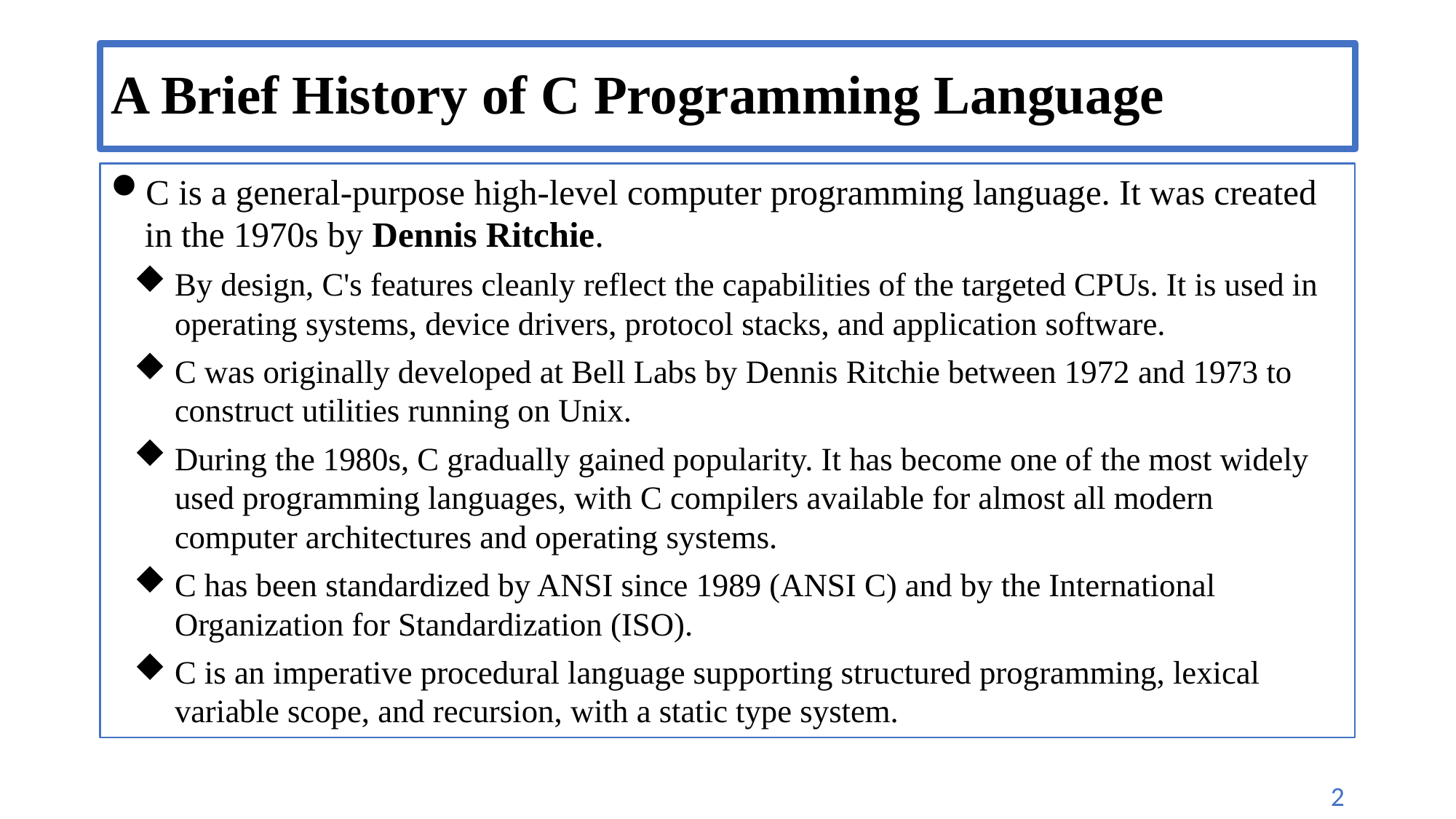

# A Brief History of C Programming Language
C is a general-purpose high-level computer programming language. It was created in the 1970s by Dennis Ritchie.
By design, C's features cleanly reflect the capabilities of the targeted CPUs. It is used in operating systems, device drivers, protocol stacks, and application software.
C was originally developed at Bell Labs by Dennis Ritchie between 1972 and 1973 to construct utilities running on Unix.
During the 1980s, C gradually gained popularity. It has become one of the most widely used programming languages, with C compilers available for almost all modern computer architectures and operating systems.
C has been standardized by ANSI since 1989 (ANSI C) and by the International Organization for Standardization (ISO).
C is an imperative procedural language supporting structured programming, lexical variable scope, and recursion, with a static type system.